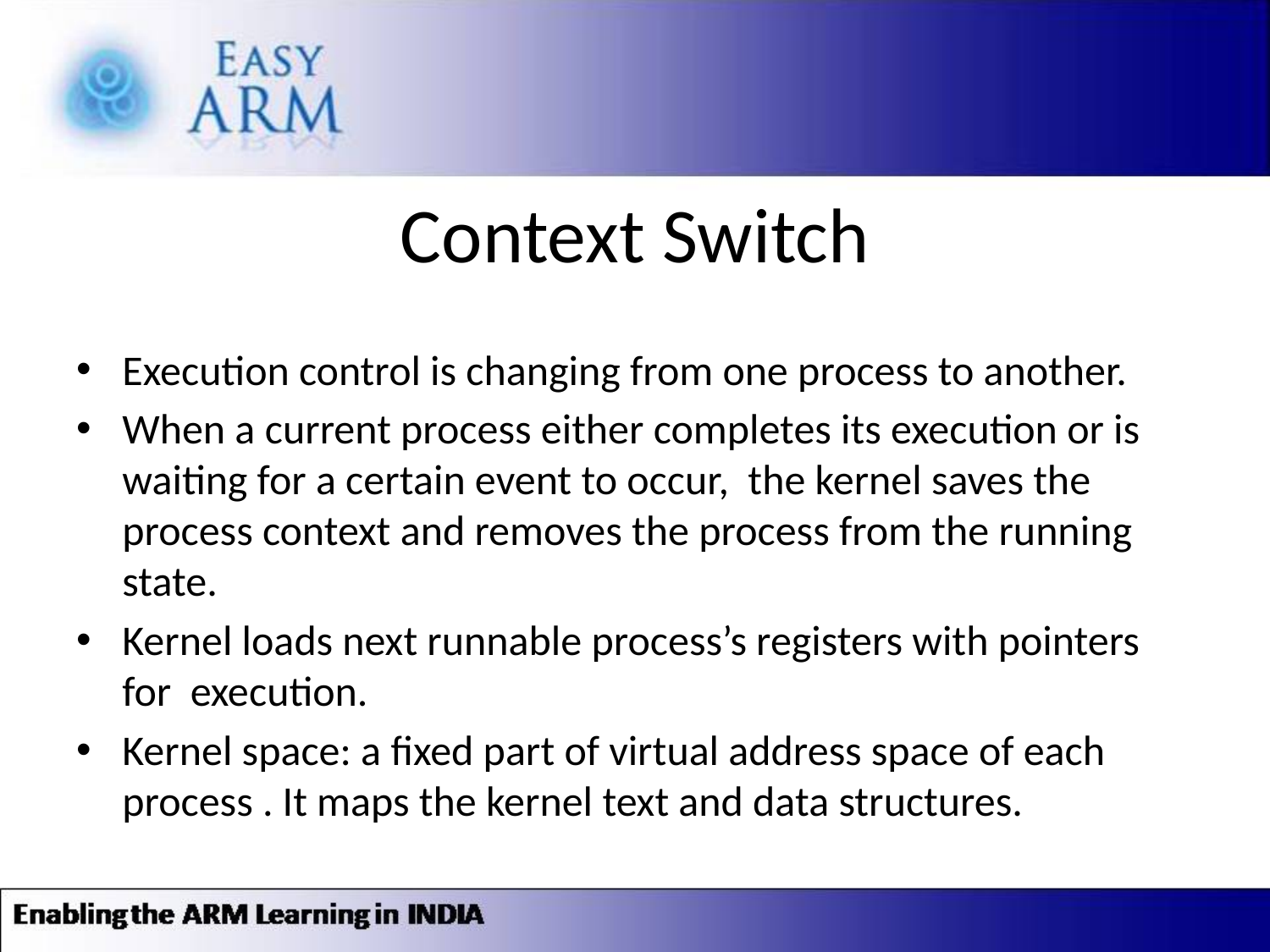

# Context Switch
Execution control is changing from one process to another.
When a current process either completes its execution or is waiting for a certain event to occur,  the kernel saves the process context and removes the process from the running state.
Kernel loads next runnable process’s registers with pointers for  execution.
Kernel space: a fixed part of virtual address space of each process . It maps the kernel text and data structures.